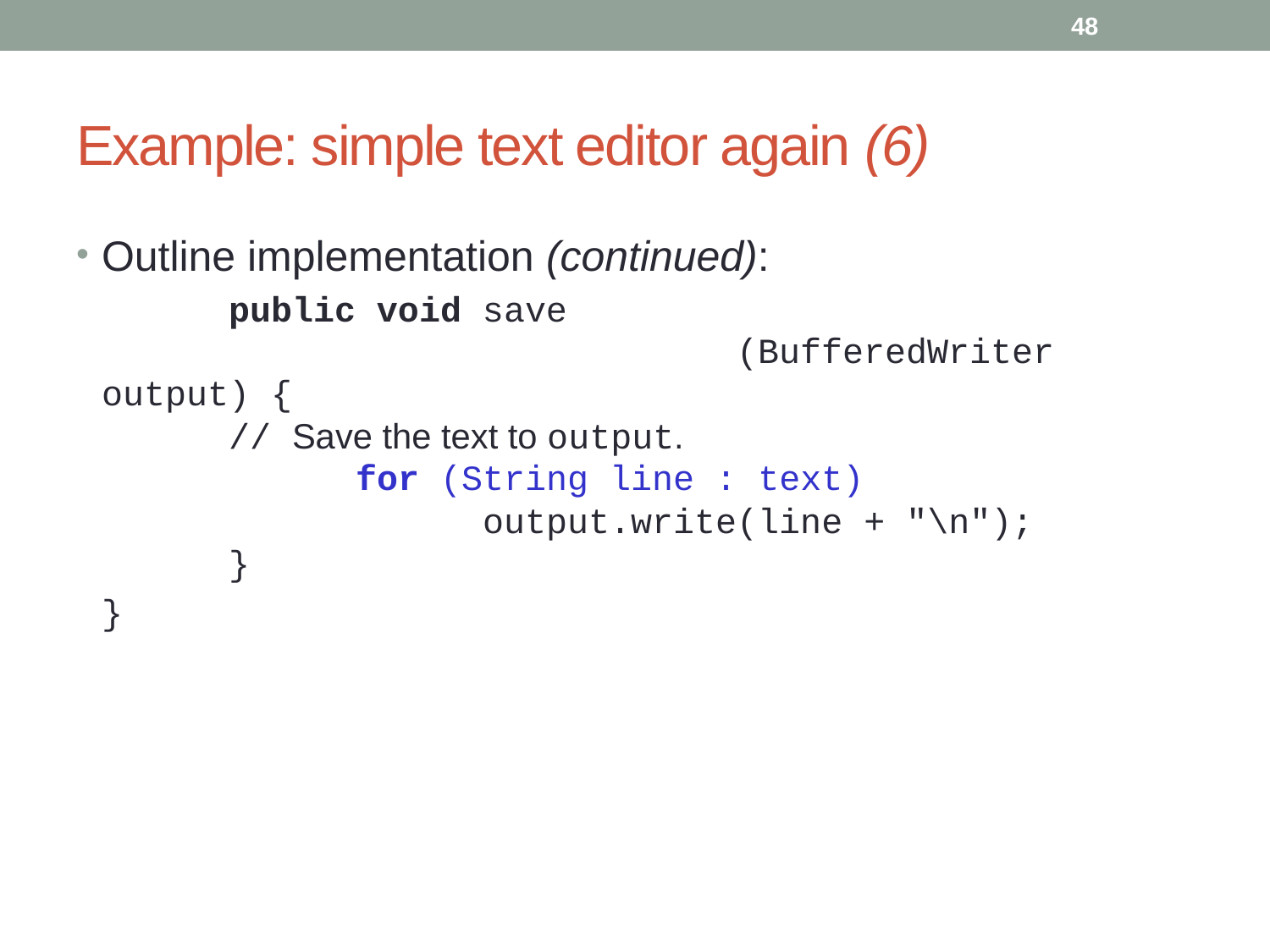

48
# Example: simple text editor again (6)
Outline implementation (continued):
		public void save
					(BufferedWriter output) {
	// Save the text to output.
		for (String line : text)
			output.write(line + "\n");
	}
	}